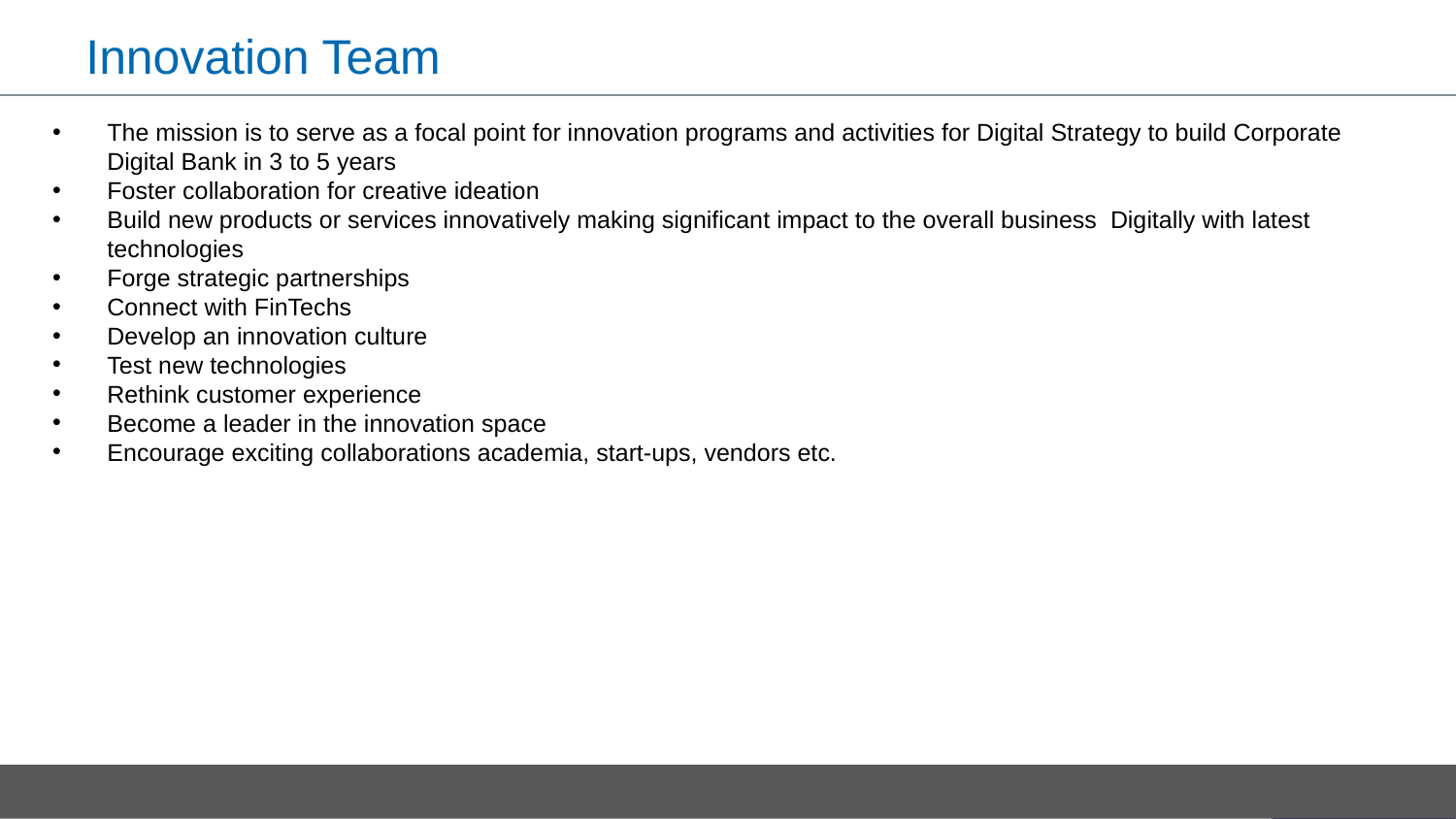

Innovation Team

The mission is to serve as a focal point for innovation programs and activities for Digital Strategy to build Corporate Digital Bank in 3 to 5 years
Foster collaboration for creative ideation
Build new products or services innovatively making significant impact to the overall business  Digitally with latest technologies
Forge strategic partnerships
Connect with FinTechs
Develop an innovation culture
Test new technologies
Rethink customer experience
Become a leader in the innovation space
Encourage exciting collaborations academia, start-ups, vendors etc.